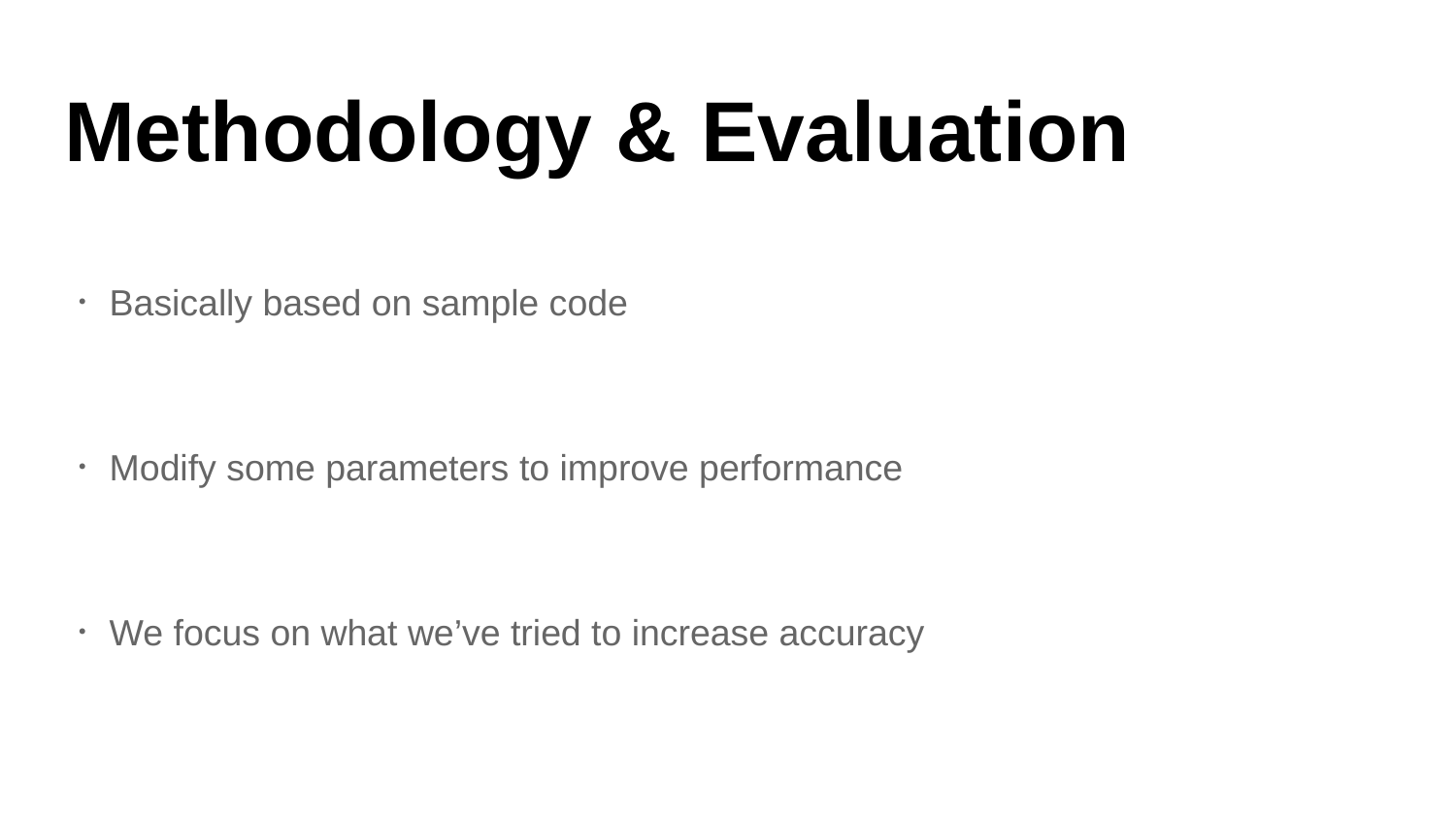

# Methodology & Evaluation

．Basically based on sample code

．Modify some parameters to improve performance

．We focus on what we’ve tried to increase accuracy